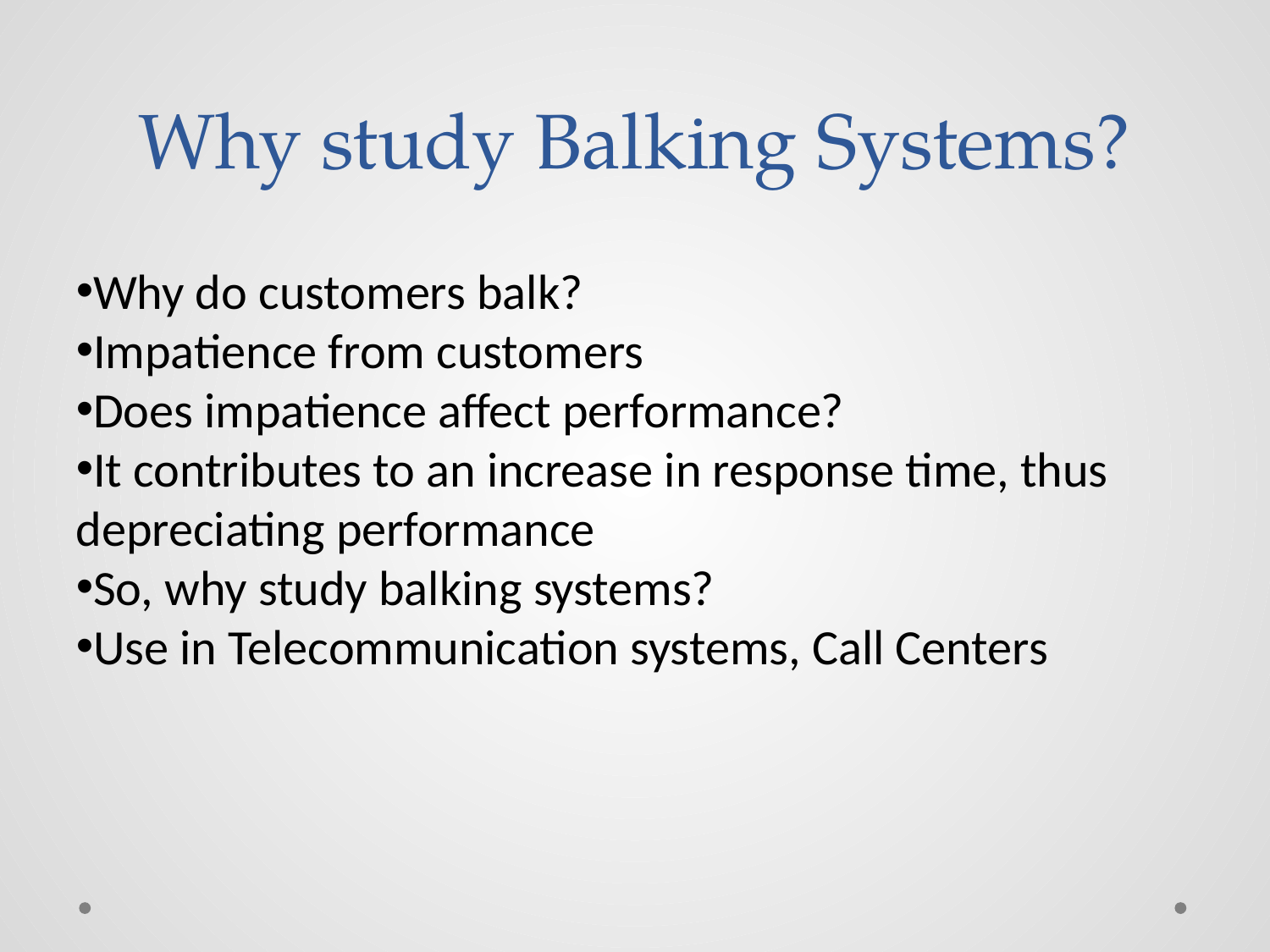

# Why study Balking Systems?
Why do customers balk?
Impatience from customers
Does impatience affect performance?
It contributes to an increase in response time, thus depreciating performance
So, why study balking systems?
Use in Telecommunication systems, Call Centers